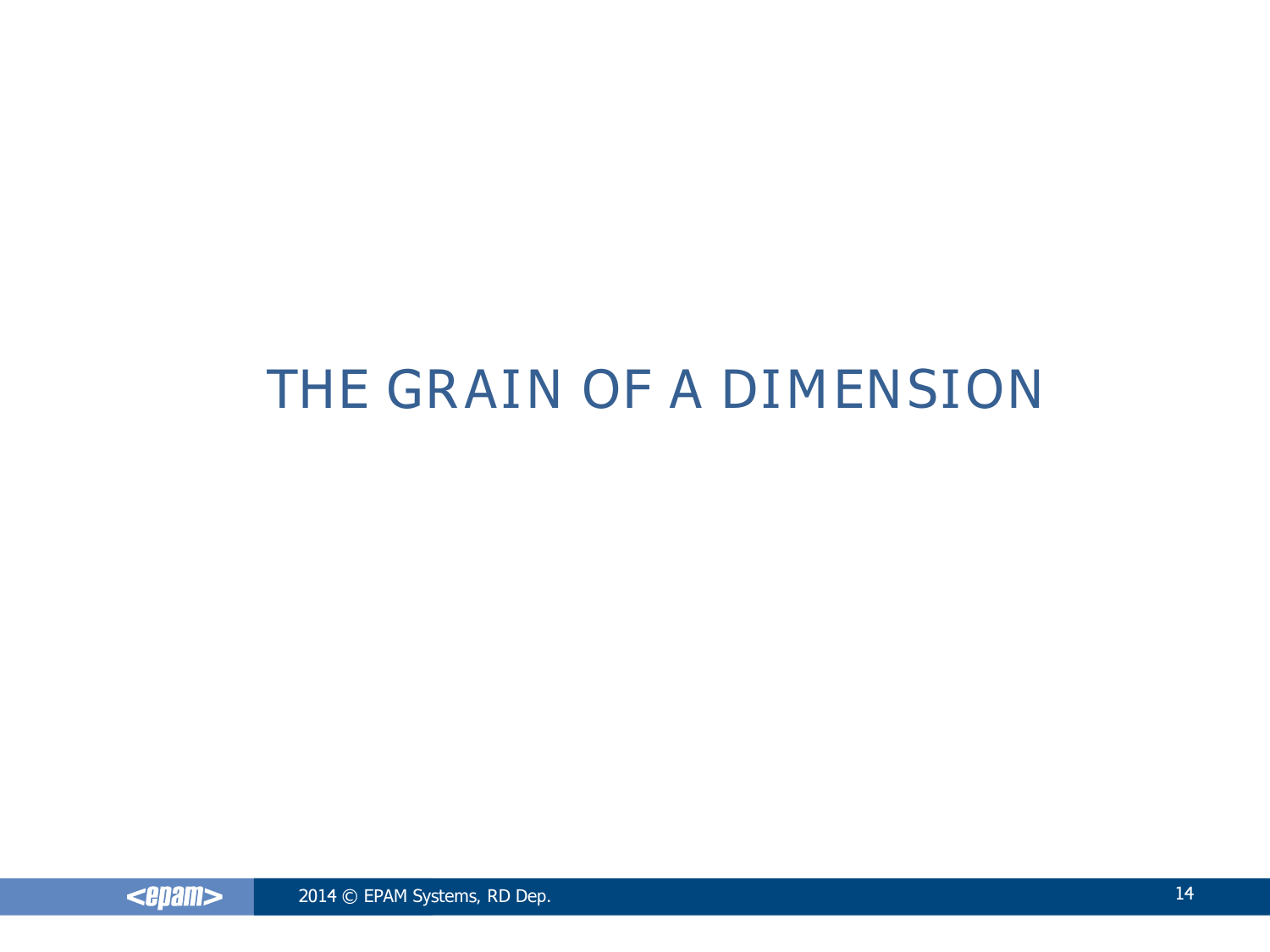

# The Grain of a Dimension
14
2014 © EPAM Systems, RD Dep.